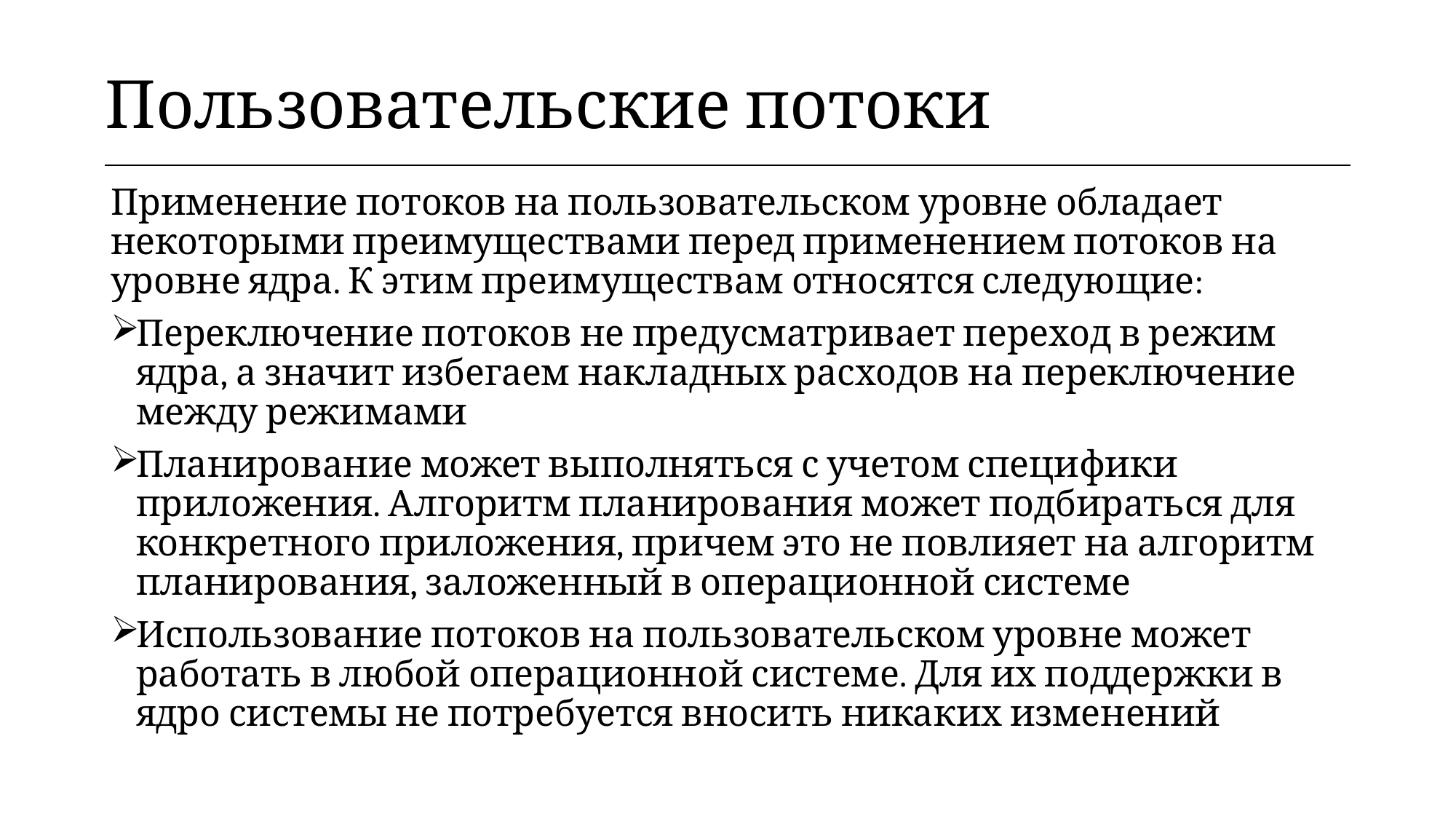

| Пользовательские потоки |
| --- |
Применение потоков на пользовательском уровне обладает некоторыми преимуществами перед применением потоков на уровне ядра. К этим преимуществам относятся следующие:
Переключение потоков не предусматривает переход в режим ядра, а значит избегаем накладных расходов на переключение между режимами
Планирование может выполняться с учетом специфики приложения. Алгоритм планирования может подбираться для конкретного приложения, причем это не повлияет на алгоритм планирования, заложенный в операционной системе
Использование потоков на пользовательском уровне может работать в любой операционной системе. Для их поддержки в ядро системы не потребуется вносить никаких изменений